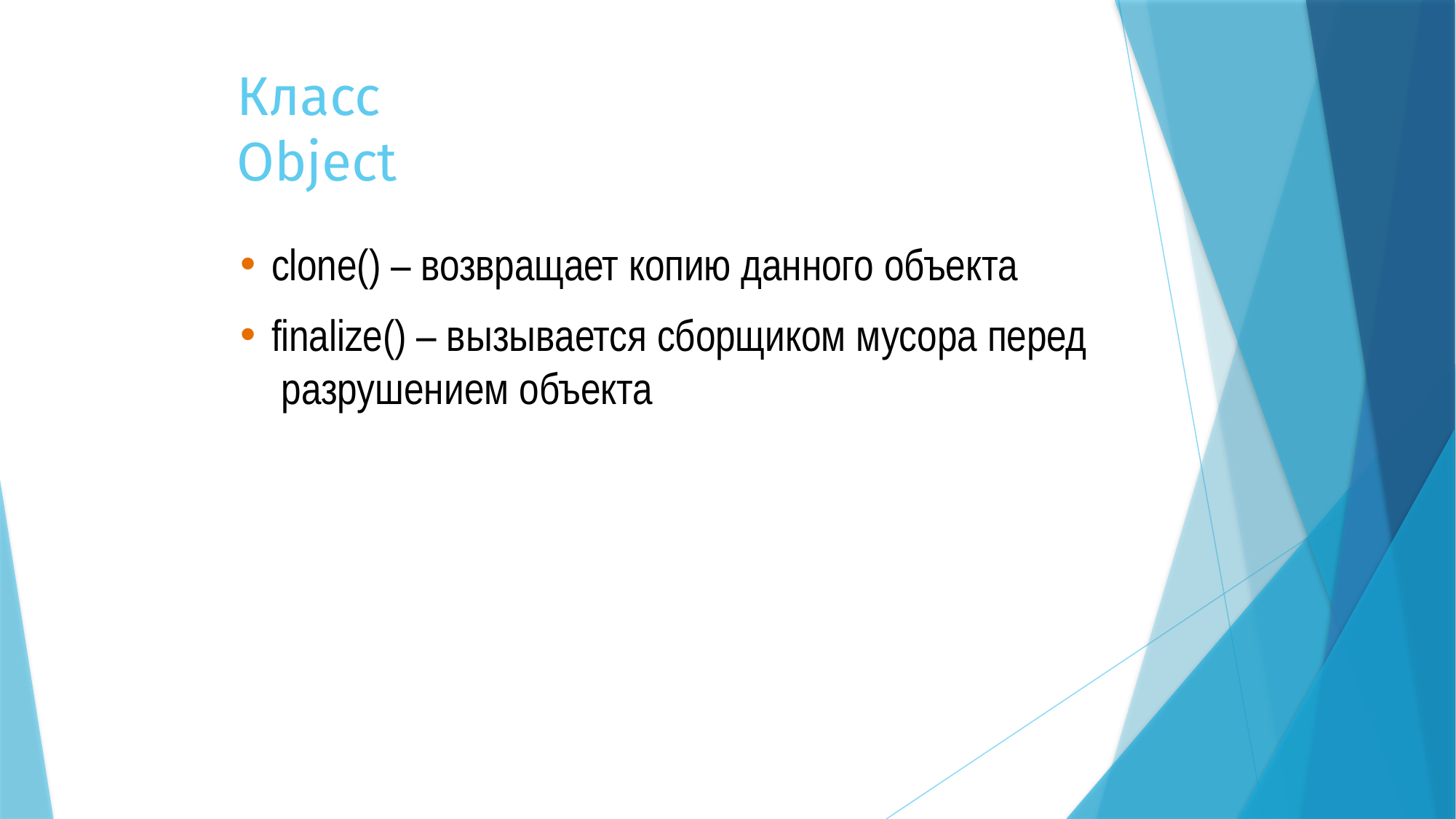

39
# Класс Object
clone() – возвращает копию данного объекта
finalize() – вызывается сборщиком мусора перед  разрушением объекта